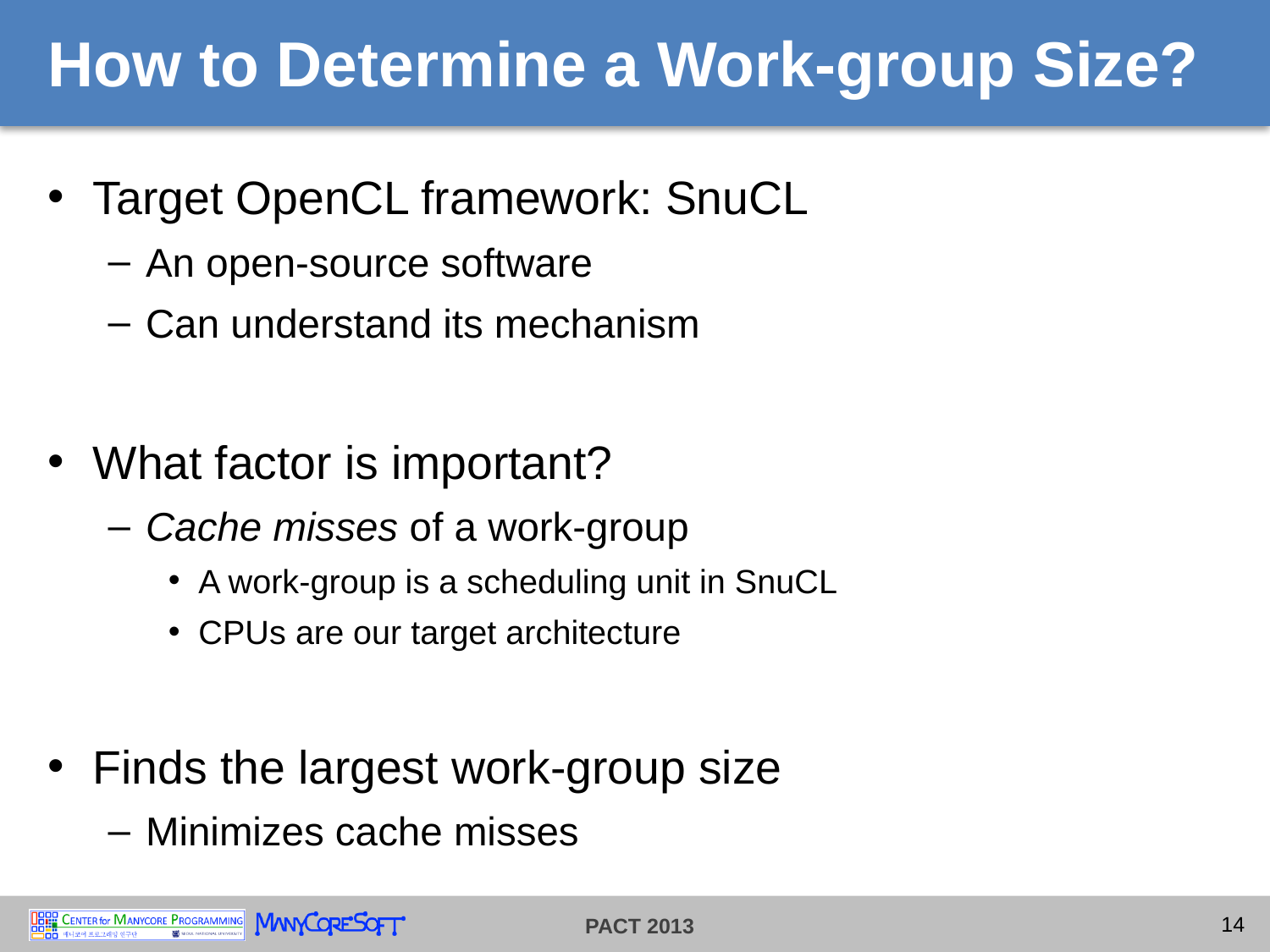

# How to Determine a Work-group Size?
Target OpenCL framework: SnuCL
An open-source software
Can understand its mechanism

What factor is important?
Cache misses of a work-group
A work-group is a scheduling unit in SnuCL
CPUs are our target architecture

Finds the largest work-group size
Minimizes cache misses

14